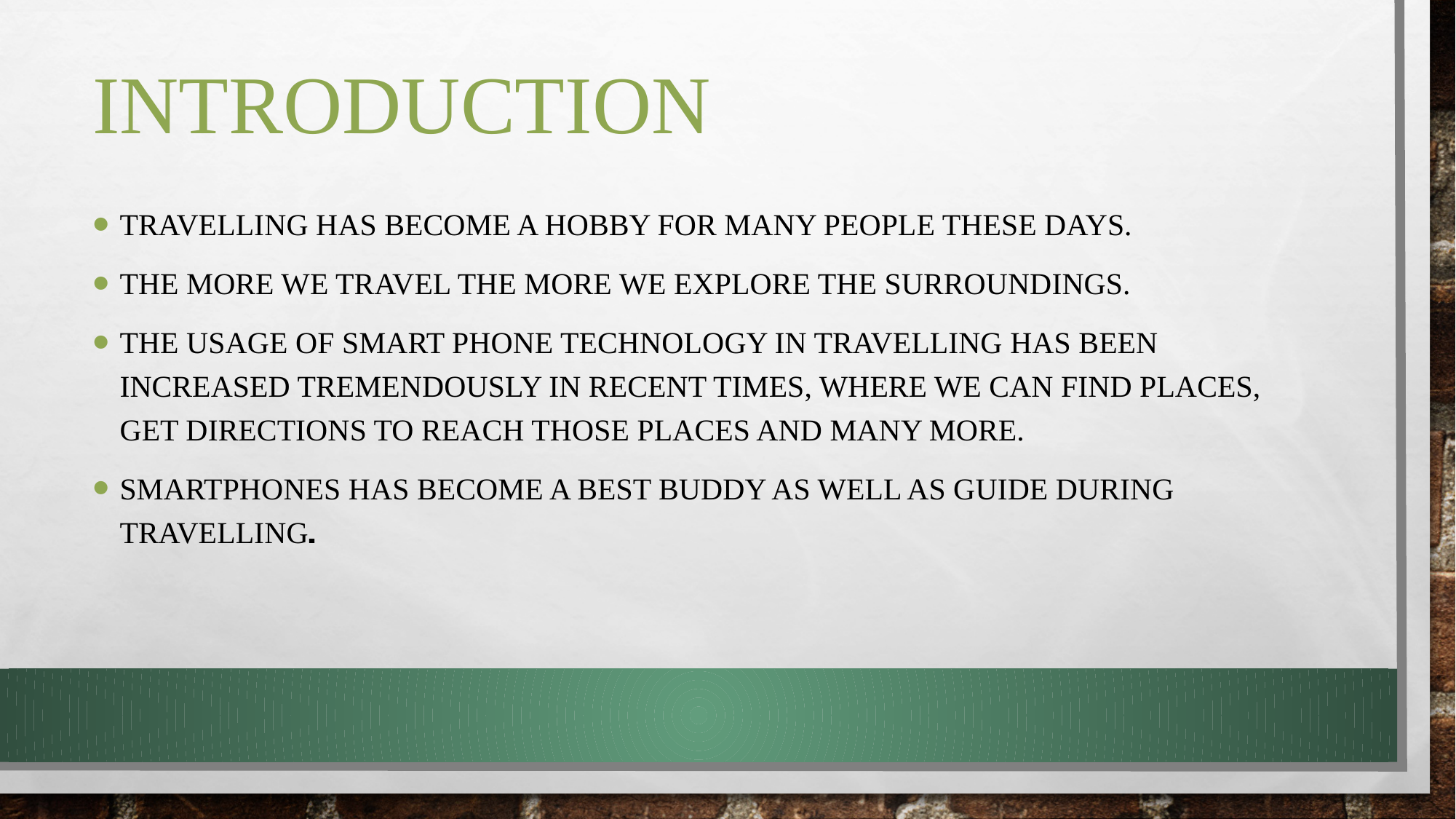

# introduction
Travelling has become a hobby for many people these days.
The more we travel the more we explore the surroundings.
The usage of smart phone technology in travelling has been increased tremendously in recent times, where we can find places, get directions to reach those places and many more.
Smartphones has become a best buddy as well as guide during travelling.